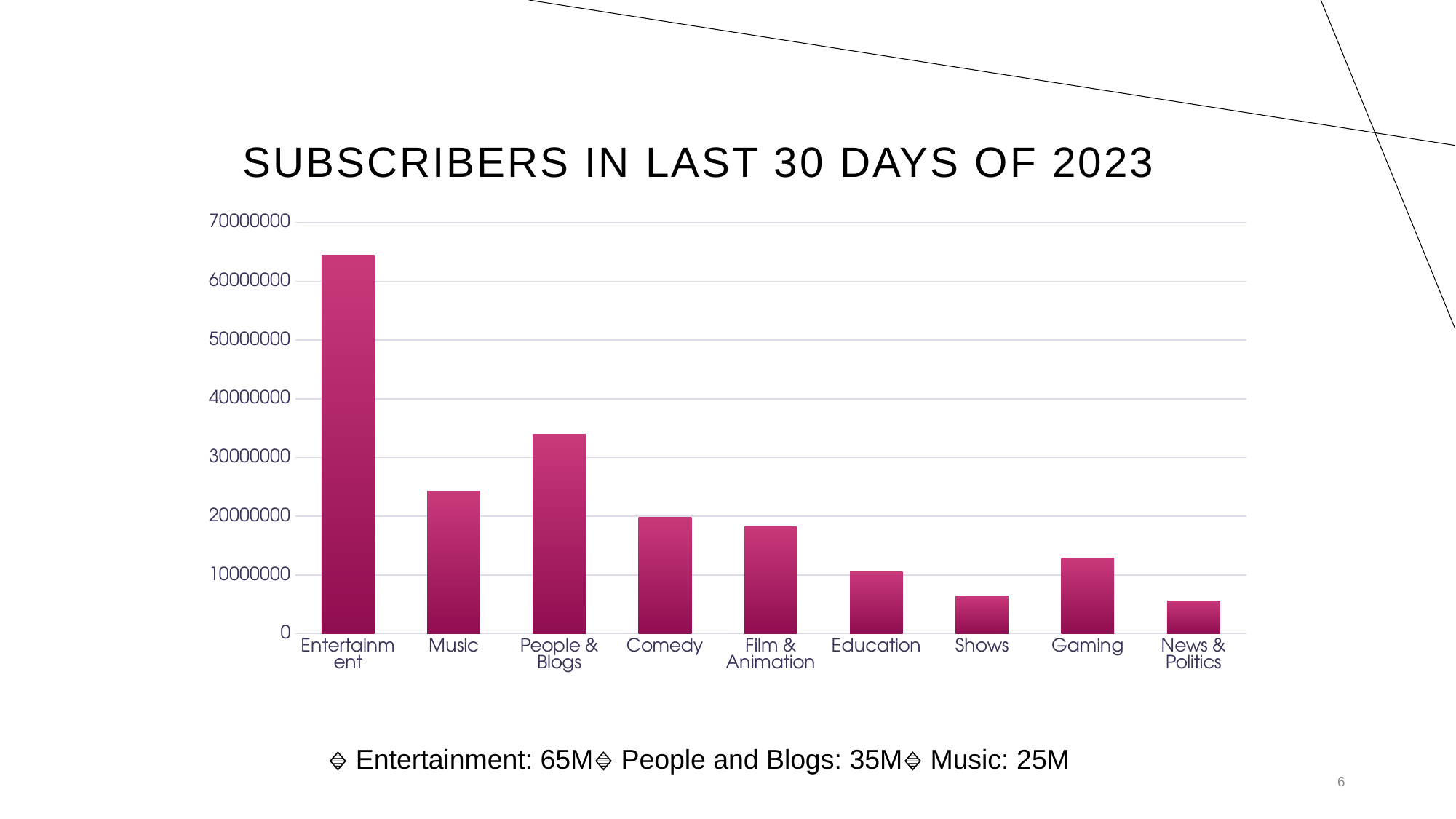

# Subscribers in Last 30 days of 2023

### Chart

| Category | subscribers in last 30 days |
|---|---|
| Entertainment | 64441018.0 |
| Music | 24311224.0 |
| People & Blogs | 34006707.0 |
| Comedy | 19800256.0 |
| Film & Animation | 18202965.0 |
| Education | 10500000.0 |
| Shows | 6500002.0 |
| Gaming | 12900039.0 |
| News & Politics | 5630000.0 |
🔹 Entertainment: 65M🔹 People and Blogs: 35M🔹 Music: 25M
6